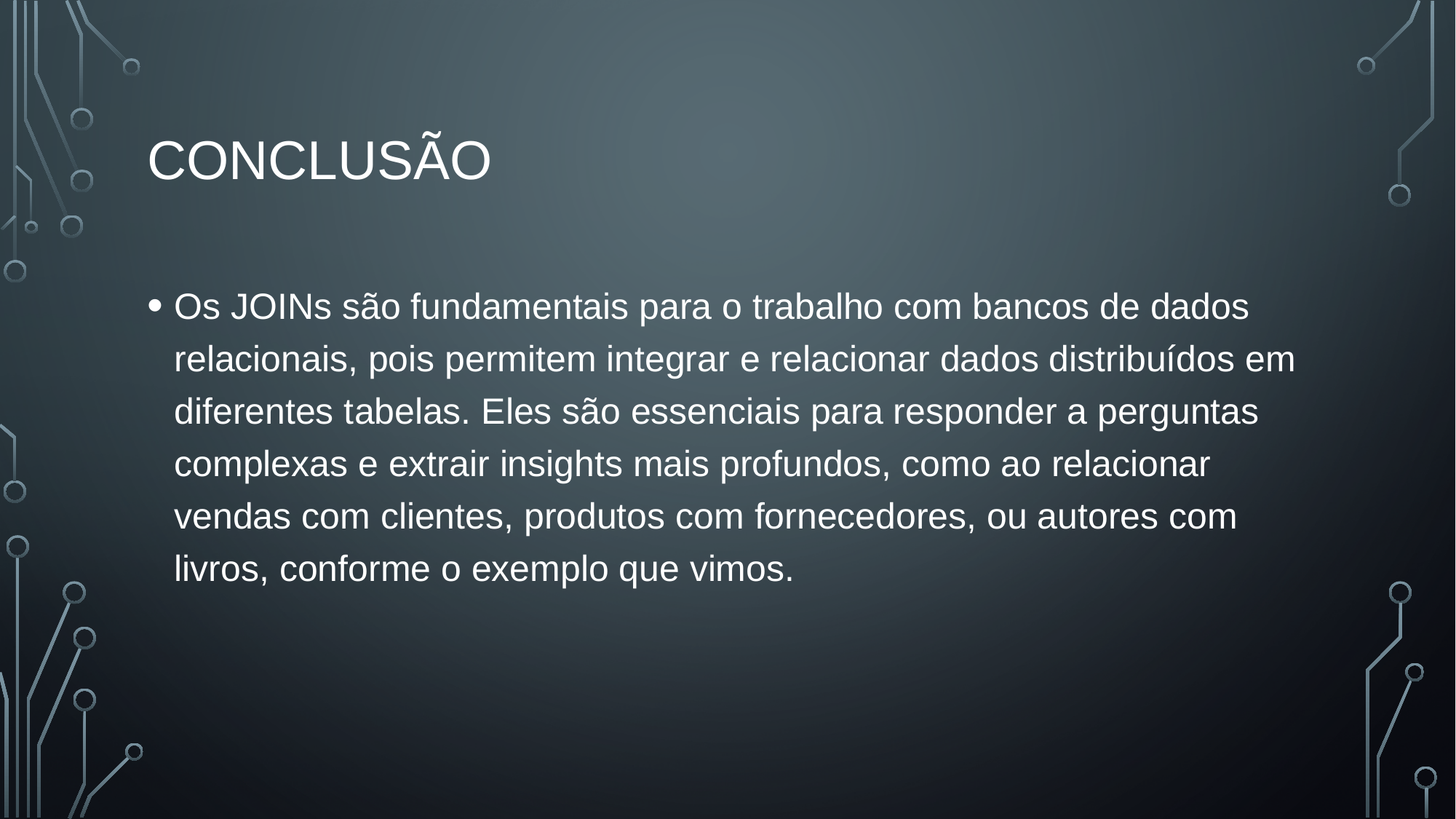

# Conclusão
Os JOINs são fundamentais para o trabalho com bancos de dados relacionais, pois permitem integrar e relacionar dados distribuídos em diferentes tabelas. Eles são essenciais para responder a perguntas complexas e extrair insights mais profundos, como ao relacionar vendas com clientes, produtos com fornecedores, ou autores com livros, conforme o exemplo que vimos.